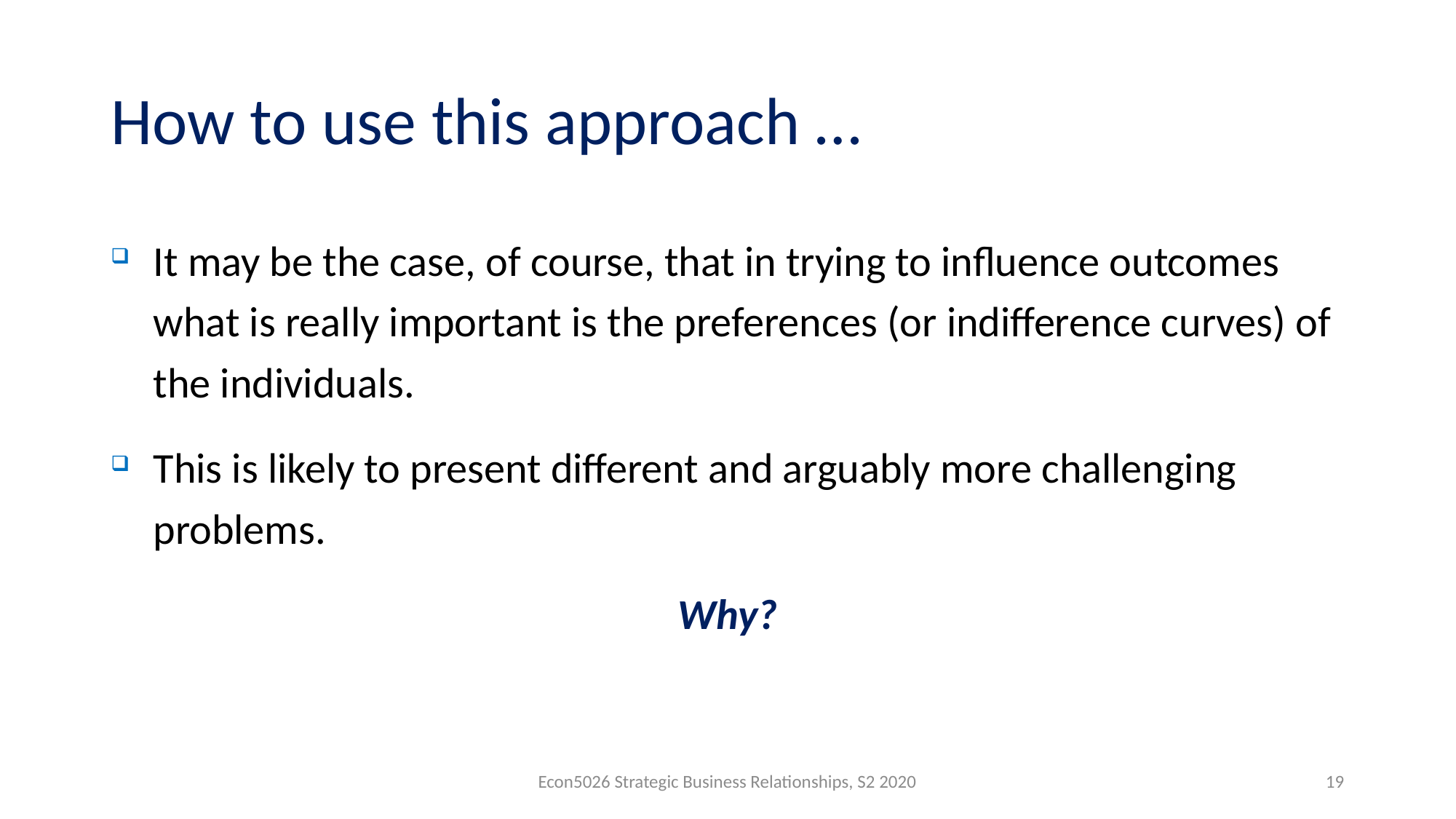

# How to use this approach …
It may be the case, of course, that in trying to influence outcomes what is really important is the preferences (or indifference curves) of the individuals.
This is likely to present different and arguably more challenging problems.
Why?
Econ5026 Strategic Business Relationships, S2 2020
19